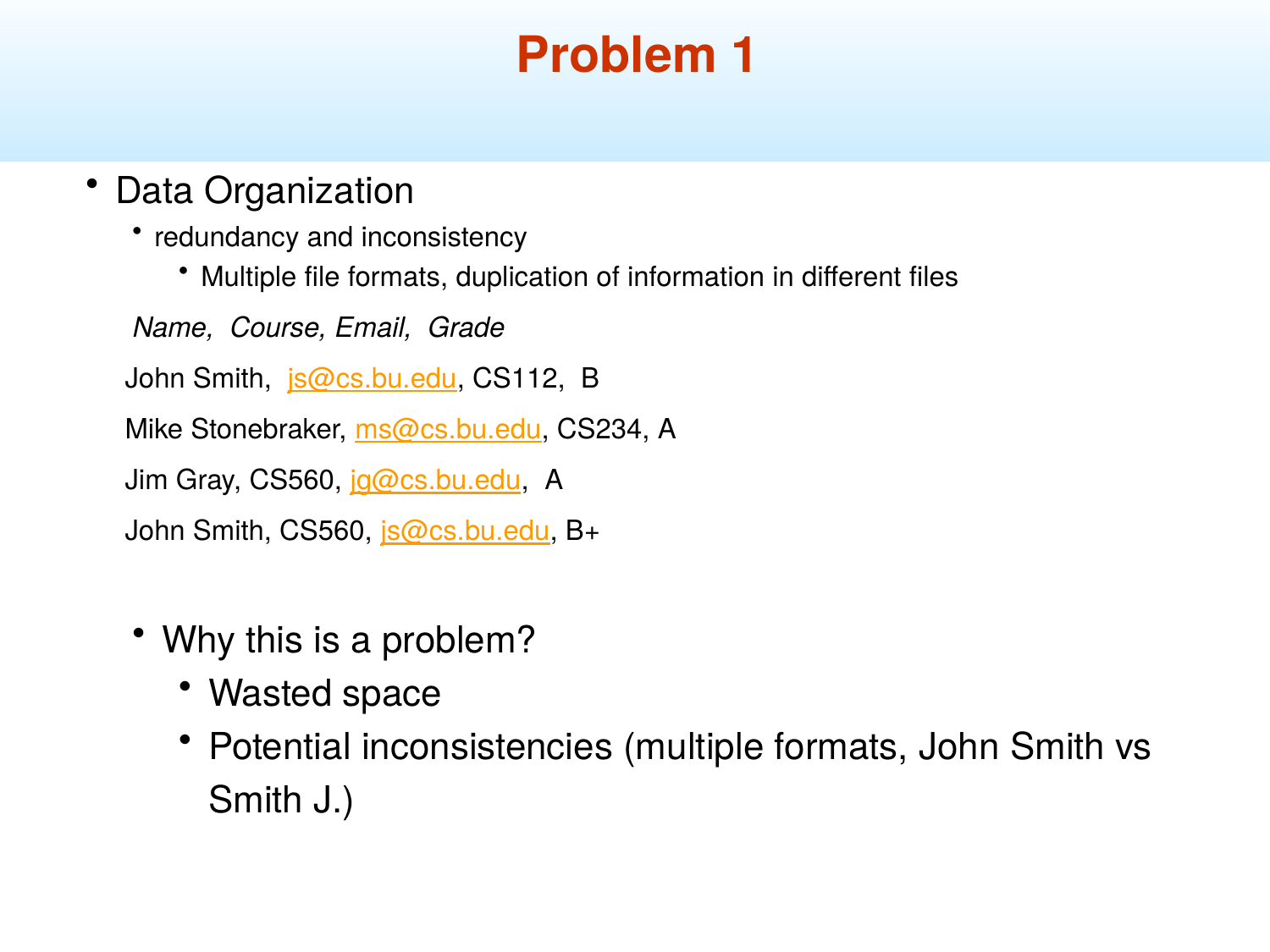

Problem 1
Data Organization
redundancy and inconsistency
Multiple file formats, duplication of information in different files
      Name,  Course, Email,  Grade
     John Smith,  js@cs.bu.edu, CS112,  B
     Mike Stonebraker, ms@cs.bu.edu, CS234, A
     Jim Gray, CS560, jg@cs.bu.edu,  A
     John Smith, CS560, js@cs.bu.edu, B+

Why this is a problem?
Wasted space
Potential inconsistencies (multiple formats, John Smith vs Smith J.)
9